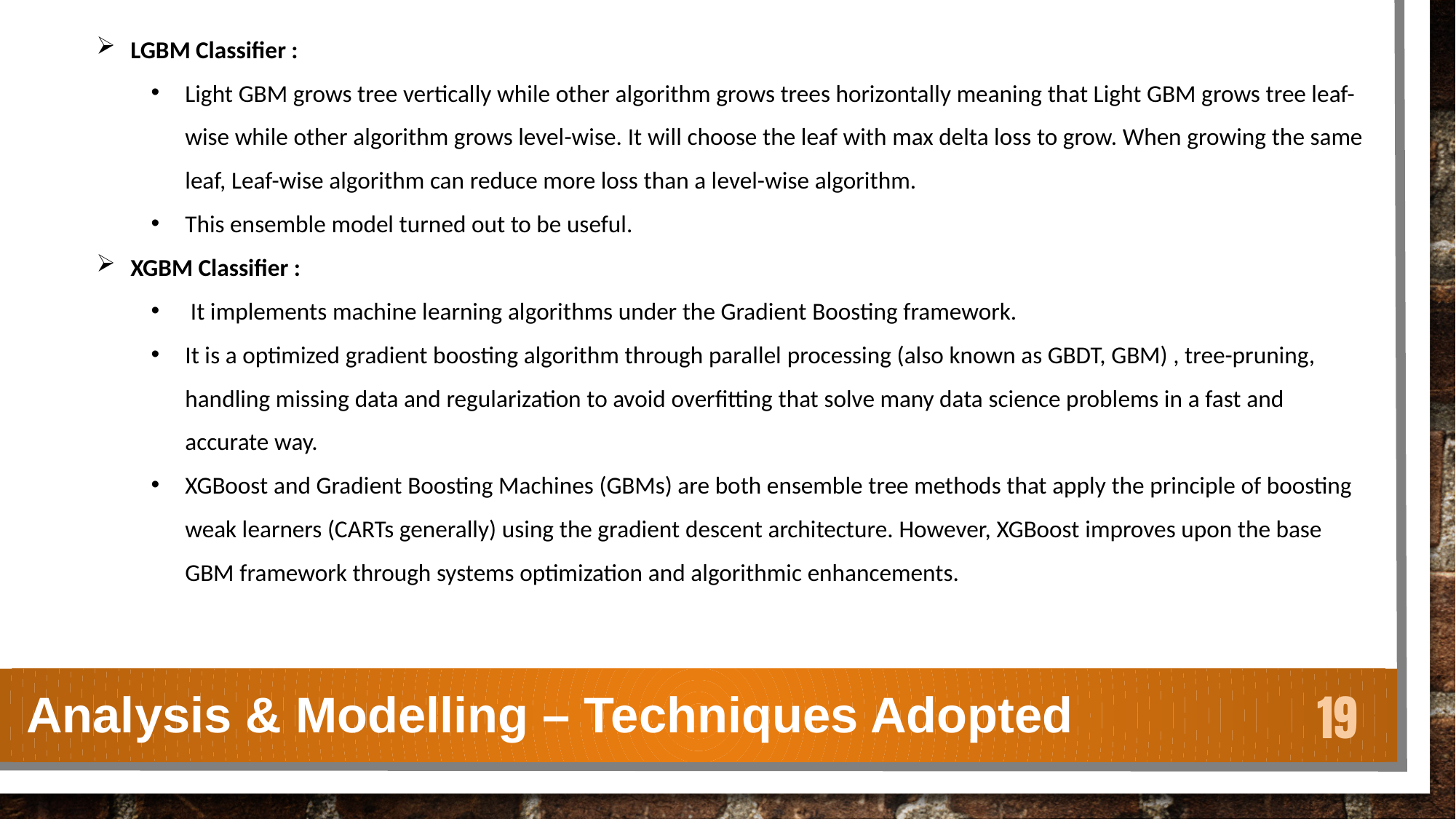

LGBM Classifier :
Light GBM grows tree vertically while other algorithm grows trees horizontally meaning that Light GBM grows tree leaf-wise while other algorithm grows level-wise. It will choose the leaf with max delta loss to grow. When growing the same leaf, Leaf-wise algorithm can reduce more loss than a level-wise algorithm.
This ensemble model turned out to be useful.
XGBM Classifier :
 It implements machine learning algorithms under the Gradient Boosting framework.
It is a optimized gradient boosting algorithm through parallel processing (also known as GBDT, GBM) , tree-pruning, handling missing data and regularization to avoid overfitting that solve many data science problems in a fast and accurate way.
XGBoost and Gradient Boosting Machines (GBMs) are both ensemble tree methods that apply the principle of boosting weak learners (CARTs generally) using the gradient descent architecture. However, XGBoost improves upon the base GBM framework through systems optimization and algorithmic enhancements.
# Analysis & Modelling – Techniques Adopted
19